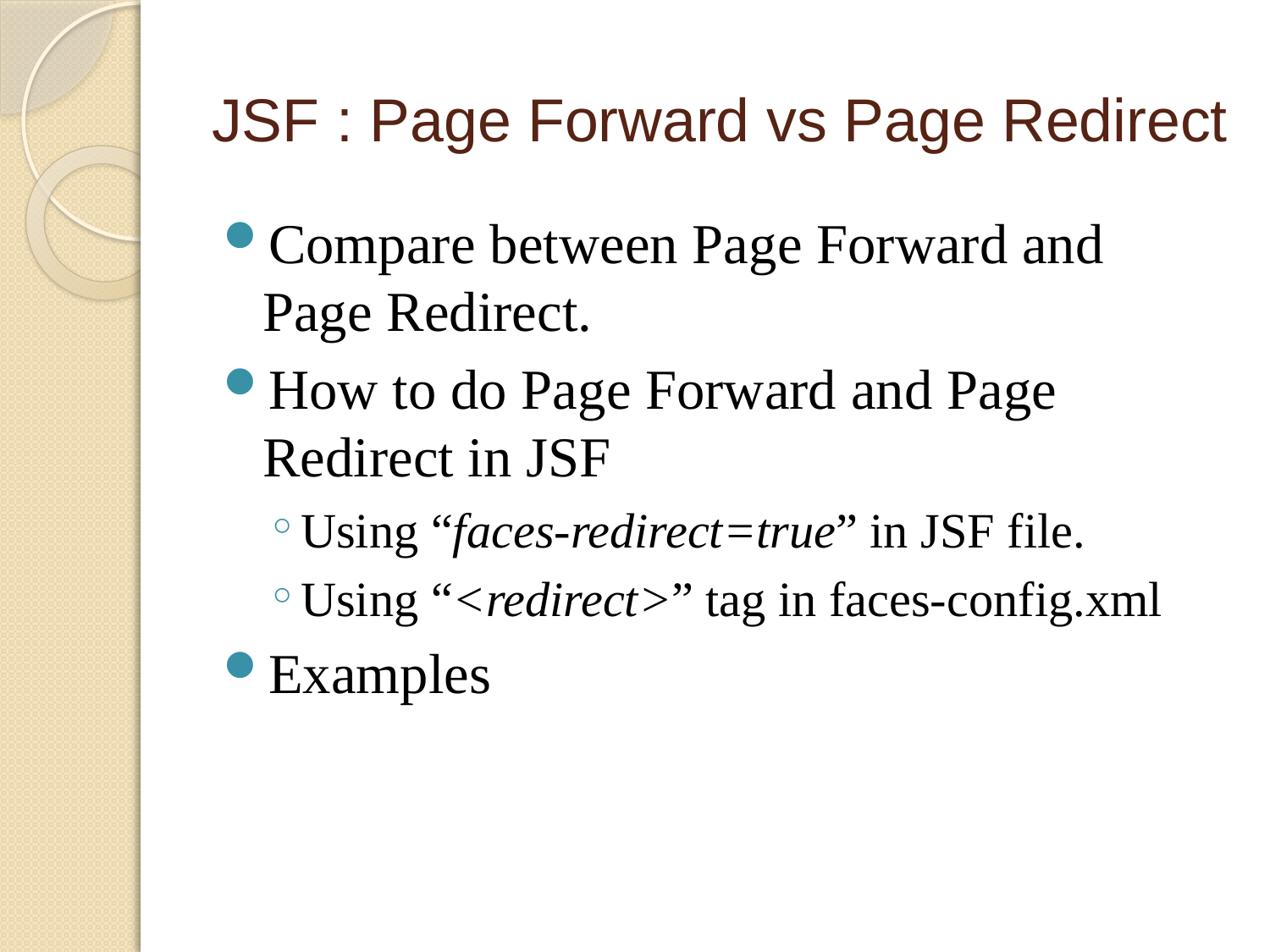

# JSF : Page Forward vs Page Redirect
Compare between Page Forward and Page Redirect.
How to do Page Forward and Page Redirect in JSF
Using “faces-redirect=true” in JSF file.
Using “<redirect>” tag in faces-config.xml
Examples